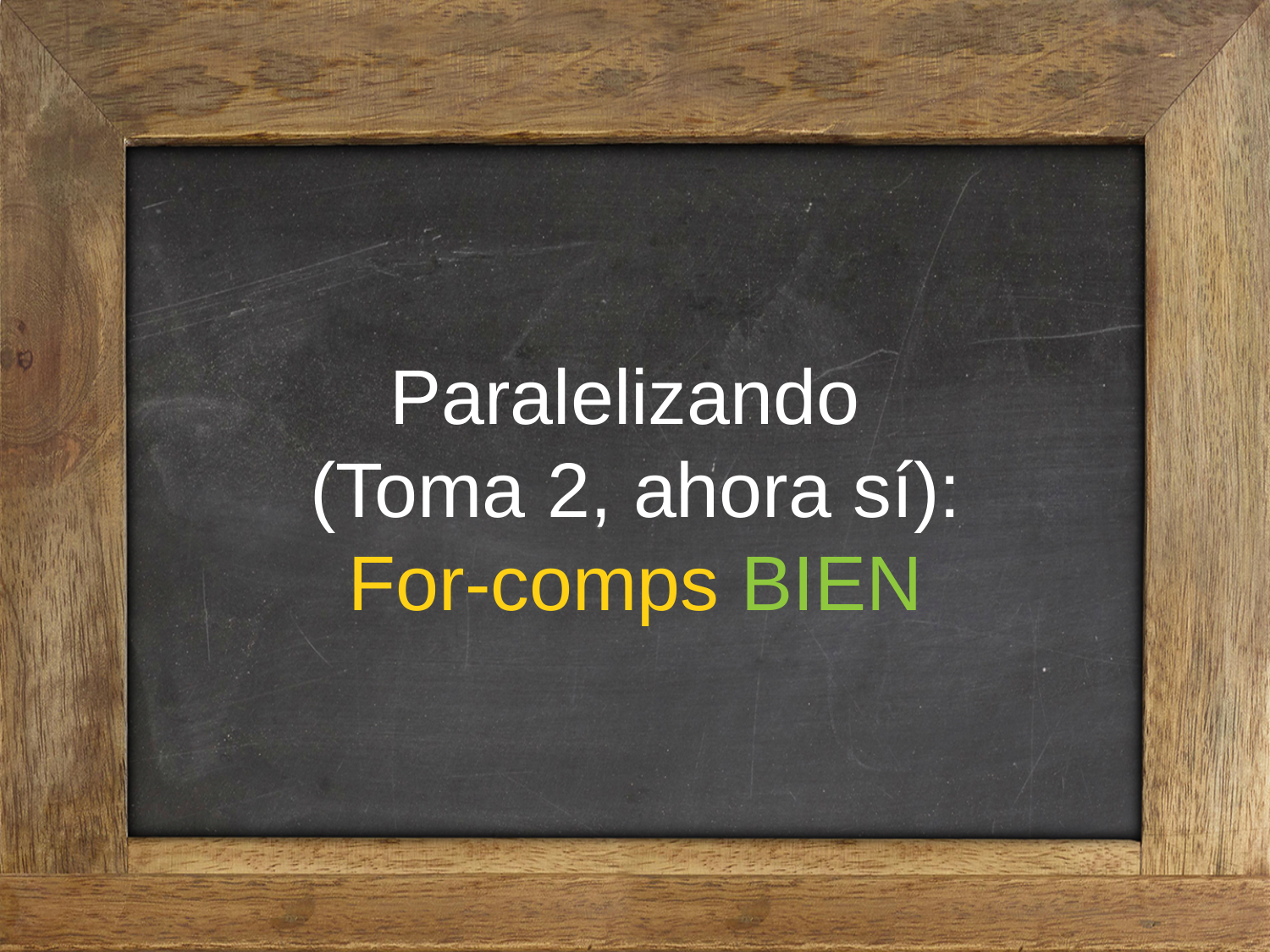

Paralelizando
(Toma 2, ahora sí):
For-comps BIEN